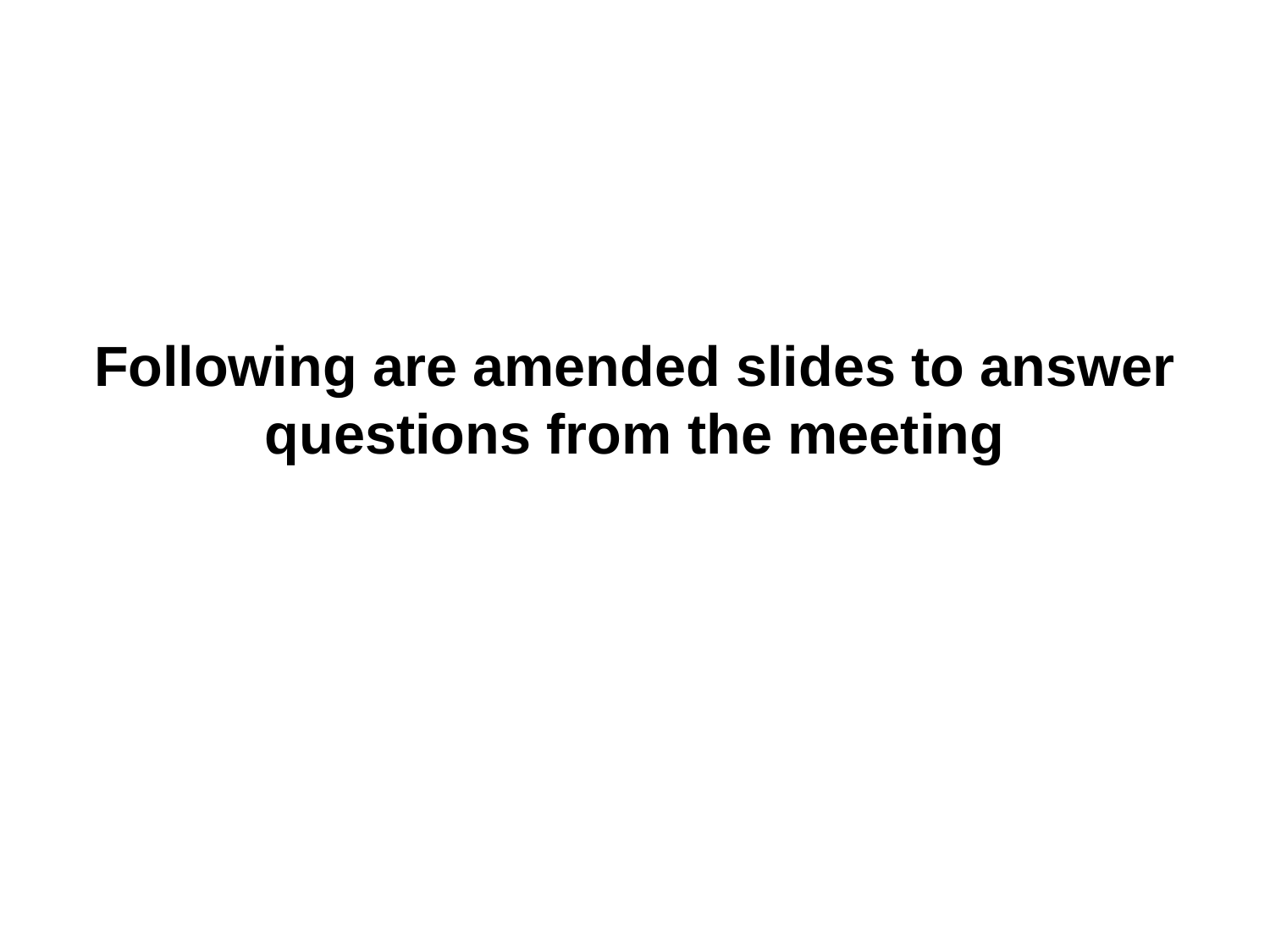

# Following are amended slides to answer questions from the meeting